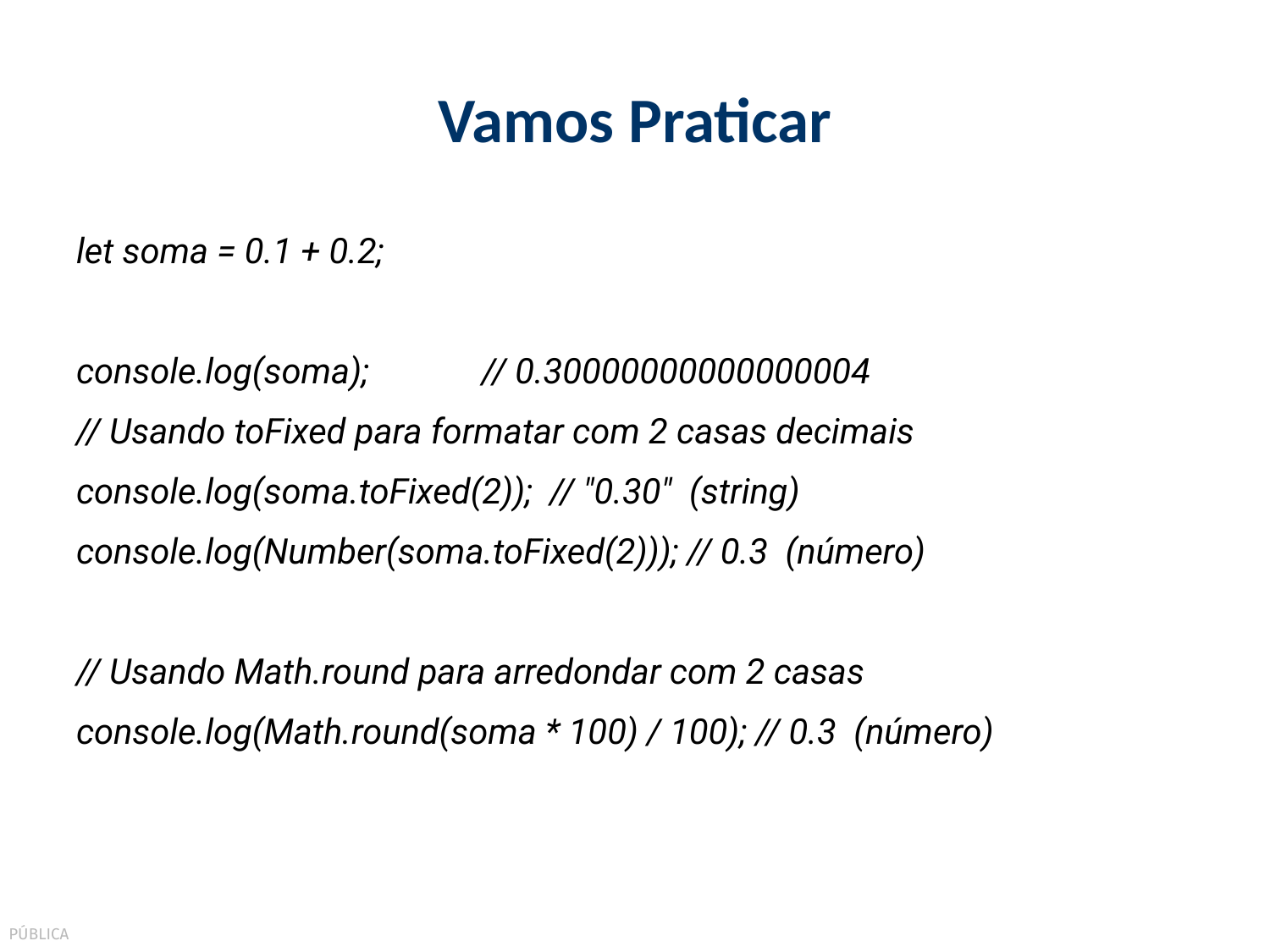

# Vamos Praticar
let soma = 0.1 + 0.2;

console.log(soma);             // 0.30000000000000004
// Usando toFixed para formatar com 2 casas decimais
console.log(soma.toFixed(2));  // "0.30"  (string)
console.log(Number(soma.toFixed(2))); // 0.3  (número)

// Usando Math.round para arredondar com 2 casas
console.log(Math.round(soma * 100) / 100); // 0.3  (número)